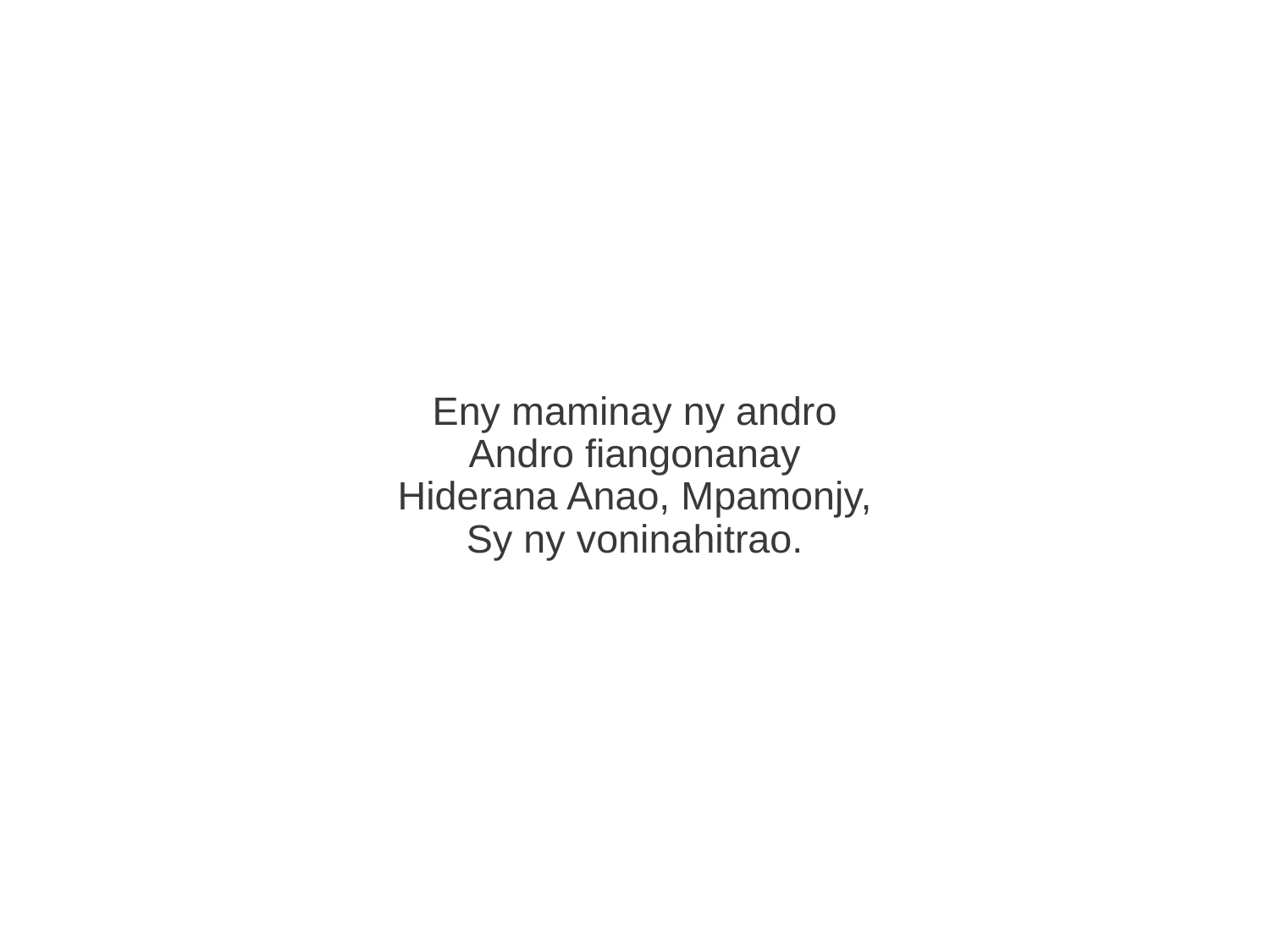

Eny maminay ny andro
Andro fiangonanay
Hiderana Anao, Mpamonjy,
Sy ny voninahitrao.